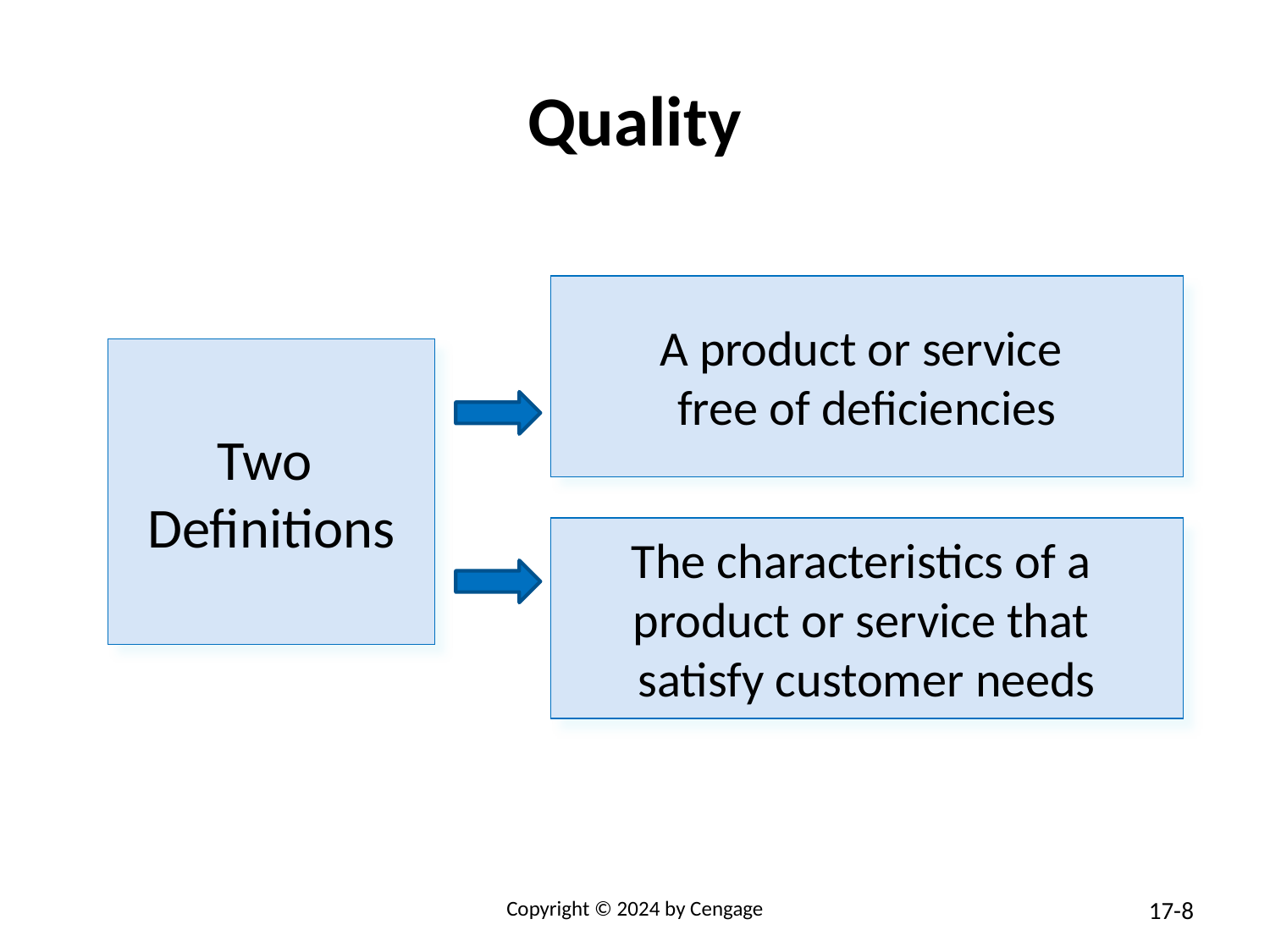

# Quality
A product or service
free of deficiencies
Two
Definitions

The characteristics of a
product or service that
satisfy customer needs

Copyright © 2024 by Cengage
17-8